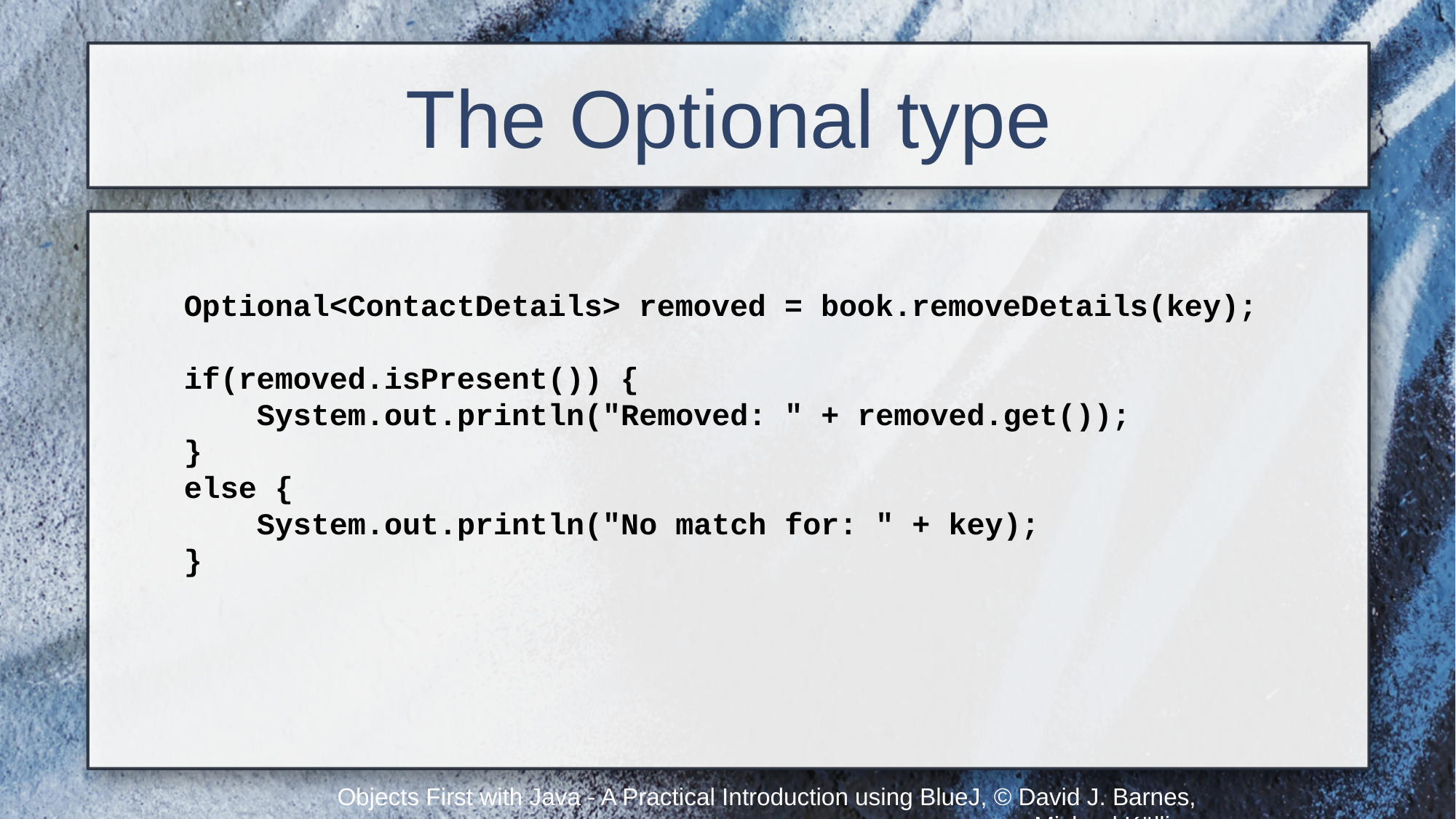

# The Optional type
Optional<ContactDetails> removed = book.removeDetails(key);

if(removed.isPresent()) {
    System.out.println("Removed: " + removed.get());
}
else {
    System.out.println("No match for: " + key);
}